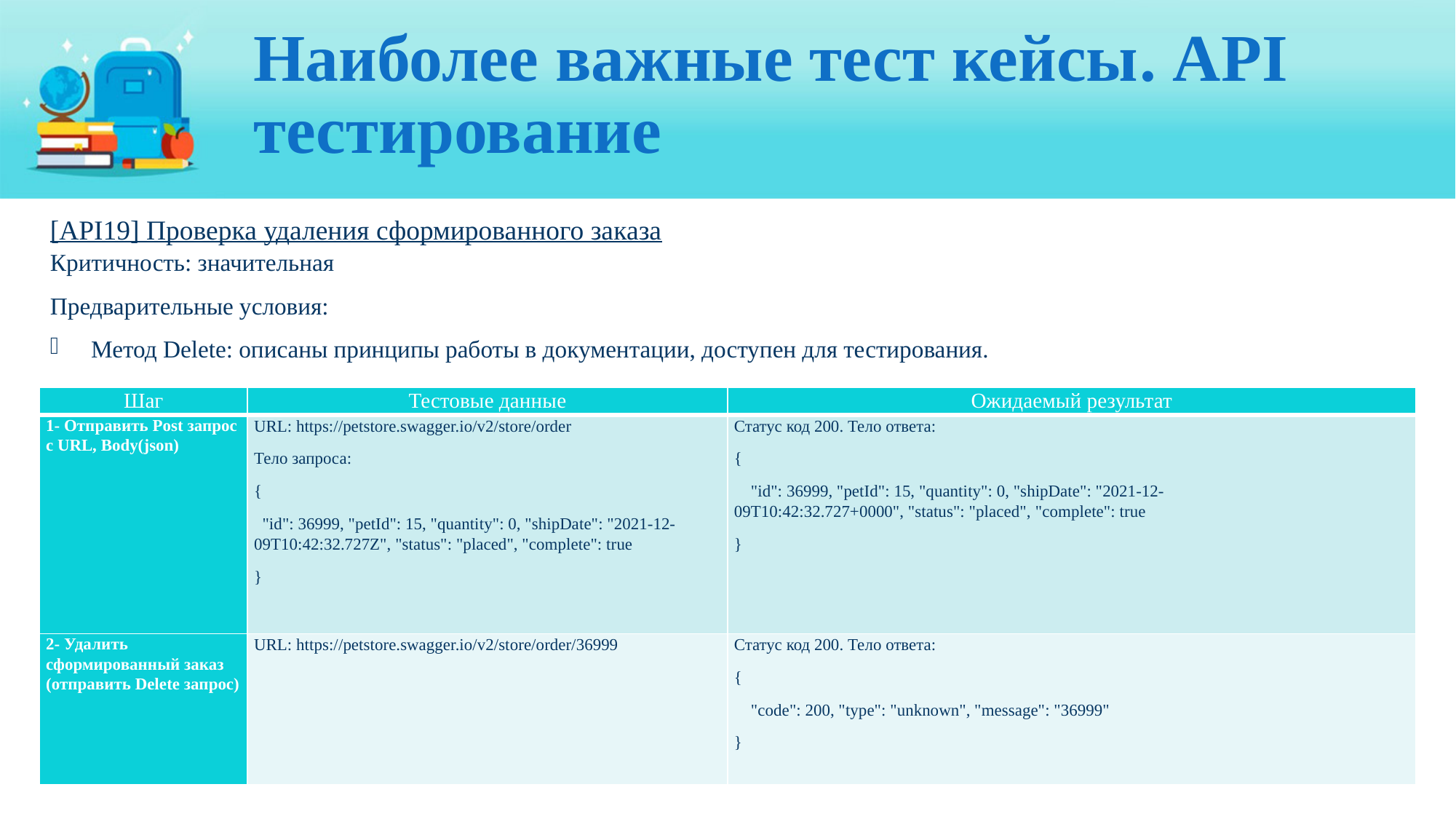

# Наиболее важные тест кейсы. API тестирование
[API19] Проверка удаления сформированного заказа
Критичность: значительная
Предварительные условия:
Метод Delete: описаны принципы работы в документации, доступен для тестирования.

| Шаг | Тестовые данные | Ожидаемый результат |
| --- | --- | --- |
| 1- Отправить Post запрос с URL, Body(json) | URL: https://petstore.swagger.io/v2/store/order Тело запроса: {   "id": 36999, "petId": 15, "quantity": 0, "shipDate": "2021-12-09T10:42:32.727Z", "status": "placed", "complete": true } | Статус код 200. Тело ответа: {     "id": 36999, "petId": 15, "quantity": 0, "shipDate": "2021-12-09T10:42:32.727+0000", "status": "placed", "complete": true } |
| 2- Удалить сформированный заказ (отправить Delete запрос) | URL: https://petstore.swagger.io/v2/store/order/36999 | Статус код 200. Тело ответа: {     "code": 200, "type": "unknown", "message": "36999" } |